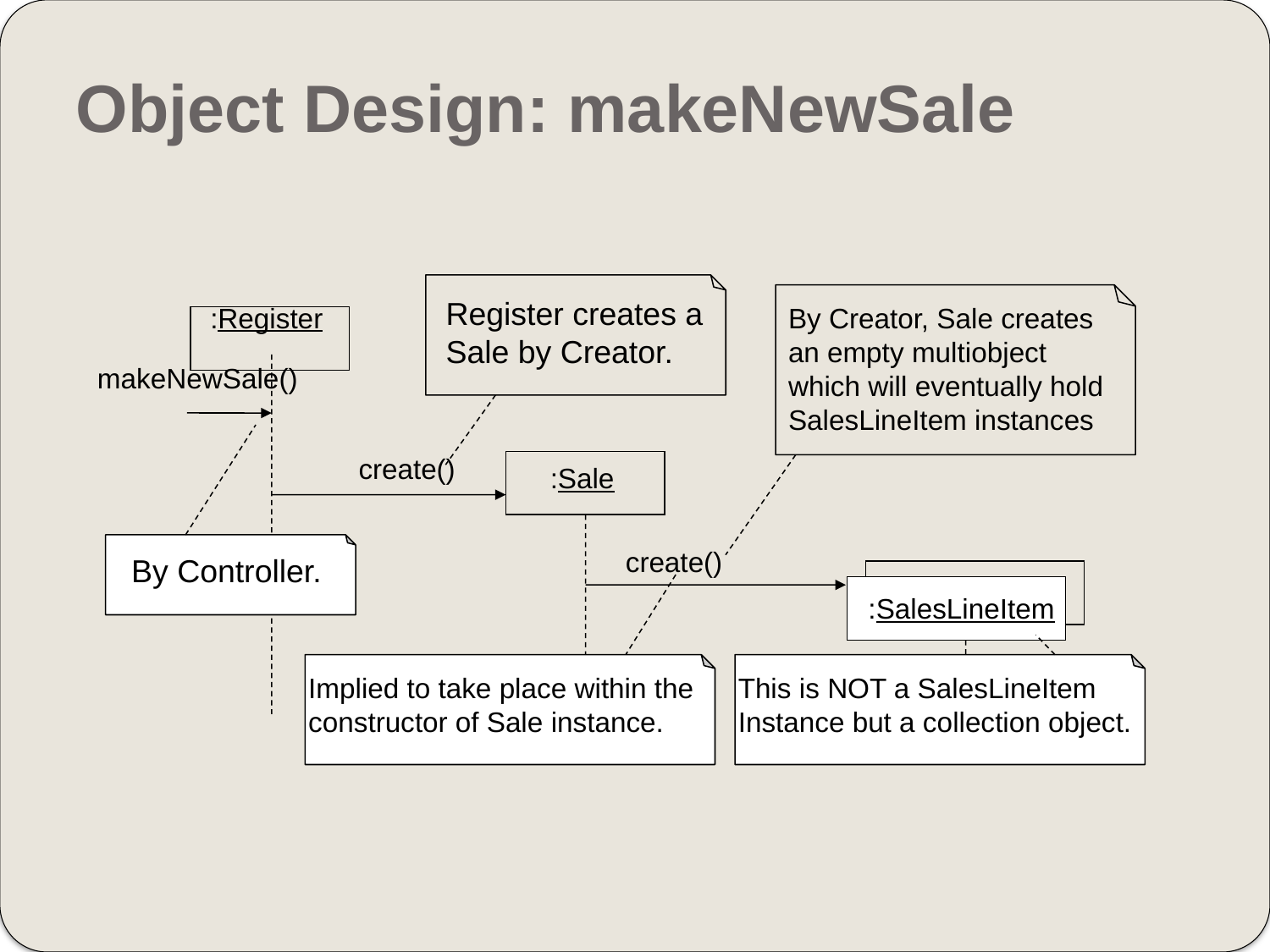

# Object Design: makeNewSale

Register creates a
Sale by Creator.
:Register
By Creator, Sale creates
an empty multiobject
which will eventually hold
SalesLineItem instances

makeNewSale()

create()

:Sale

create()
By Controller.

:SalesLineItem

Implied to take place within the
constructor of Sale instance.
This is NOT a SalesLineItem
Instance but a collection object.